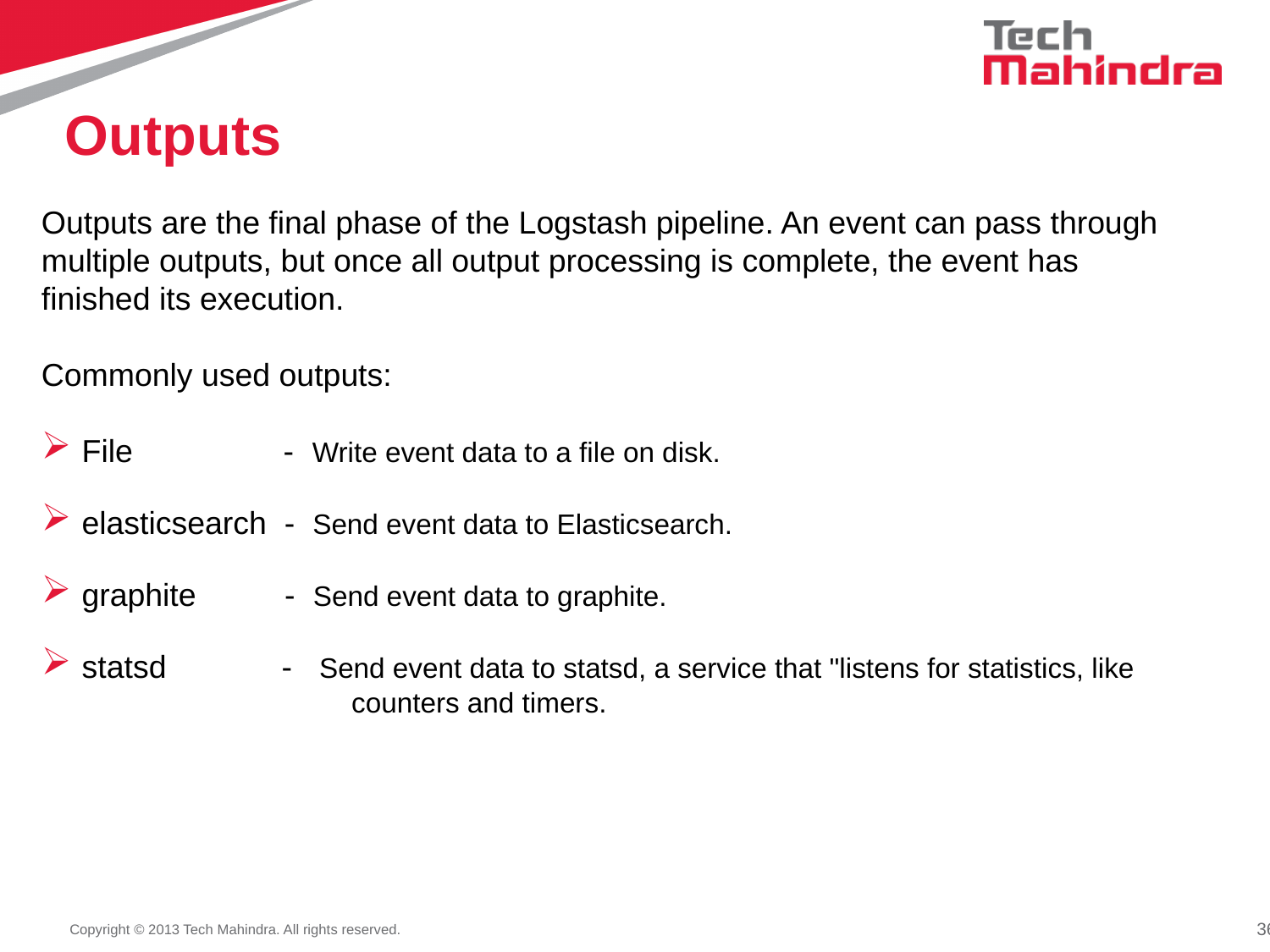

# Outputs
Outputs are the final phase of the Logstash pipeline. An event can pass through multiple outputs, but once all output processing is complete, the event has finished its execution.

Commonly used outputs:

File                 -  Write event data to a file on disk.

elasticsearch  -  Send event data to Elasticsearch.

graphite          -  Send event data to graphite.

statsd             -   Send event data to statsd, a service that "listens for statistics, like 		  counters and timers.